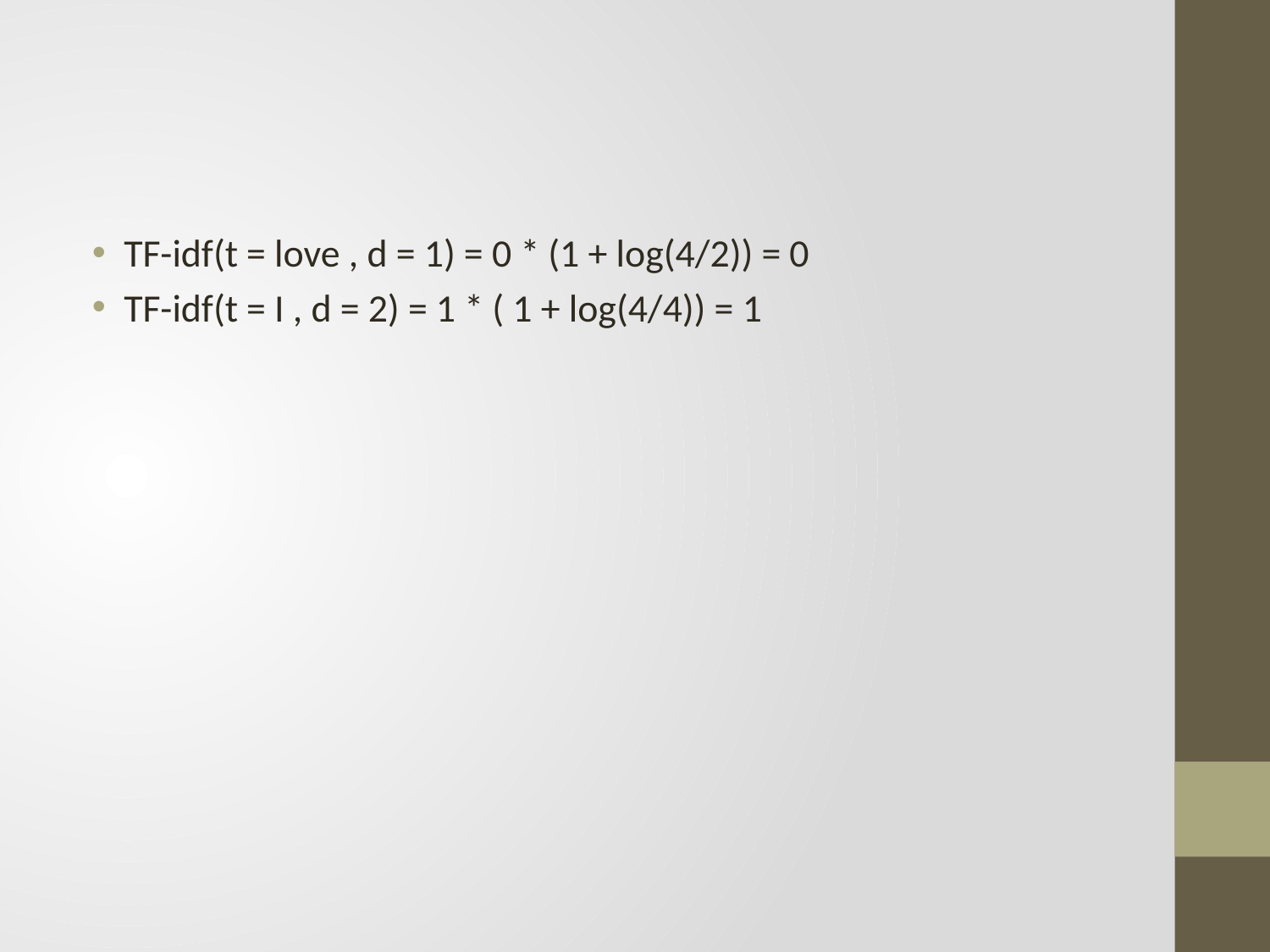

#
TF-idf(t = love , d = 1) = 0 * (1 + log(4/2)) = 0
TF-idf(t = I , d = 2) = 1 * ( 1 + log(4/4)) = 1